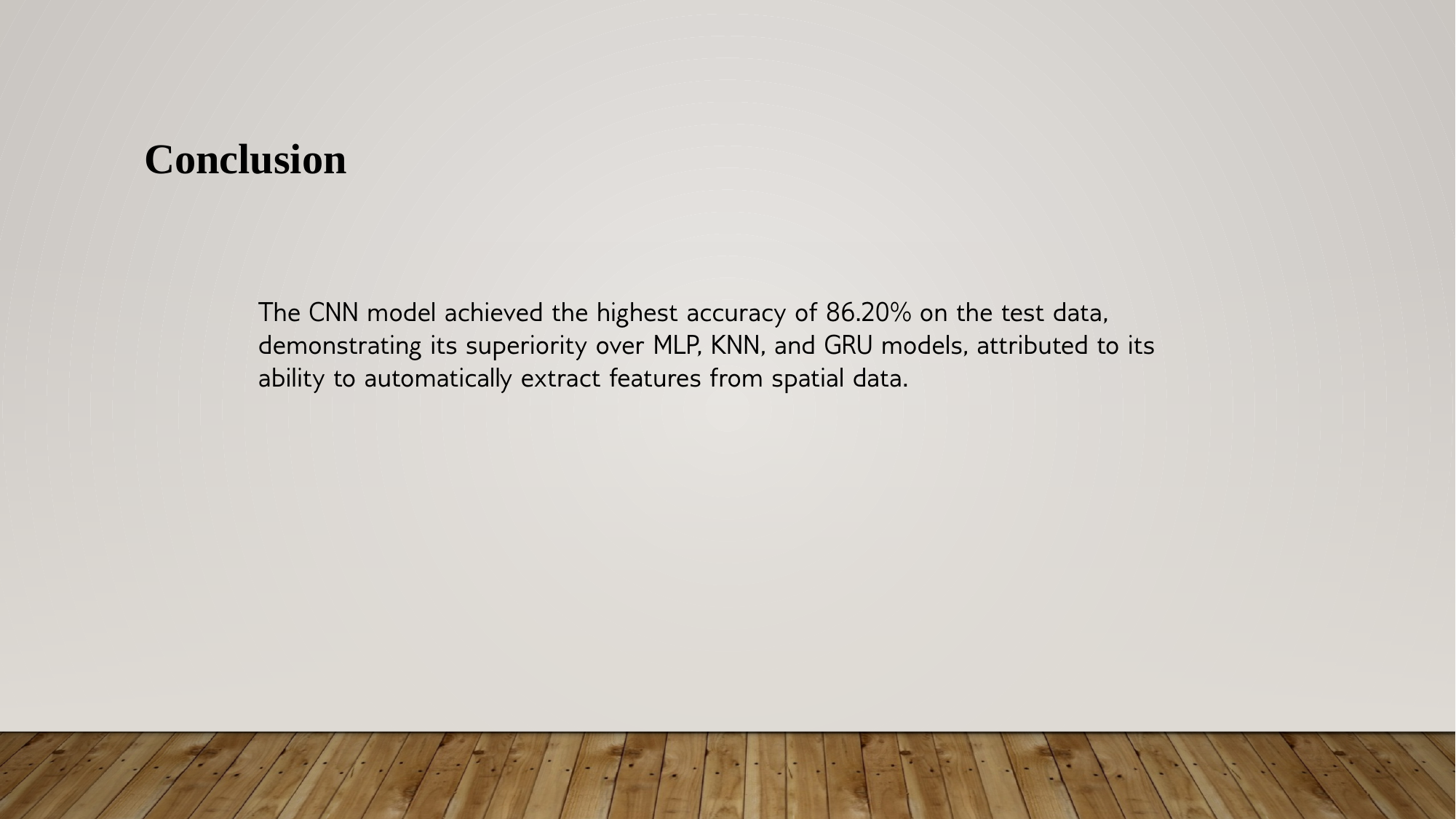

Conclusion

The CNN model achieved the highest accuracy of 86.20% on the test data, demonstrating its superiority over MLP, KNN, and GRU models, attributed to its ability to automatically extract features from spatial data.